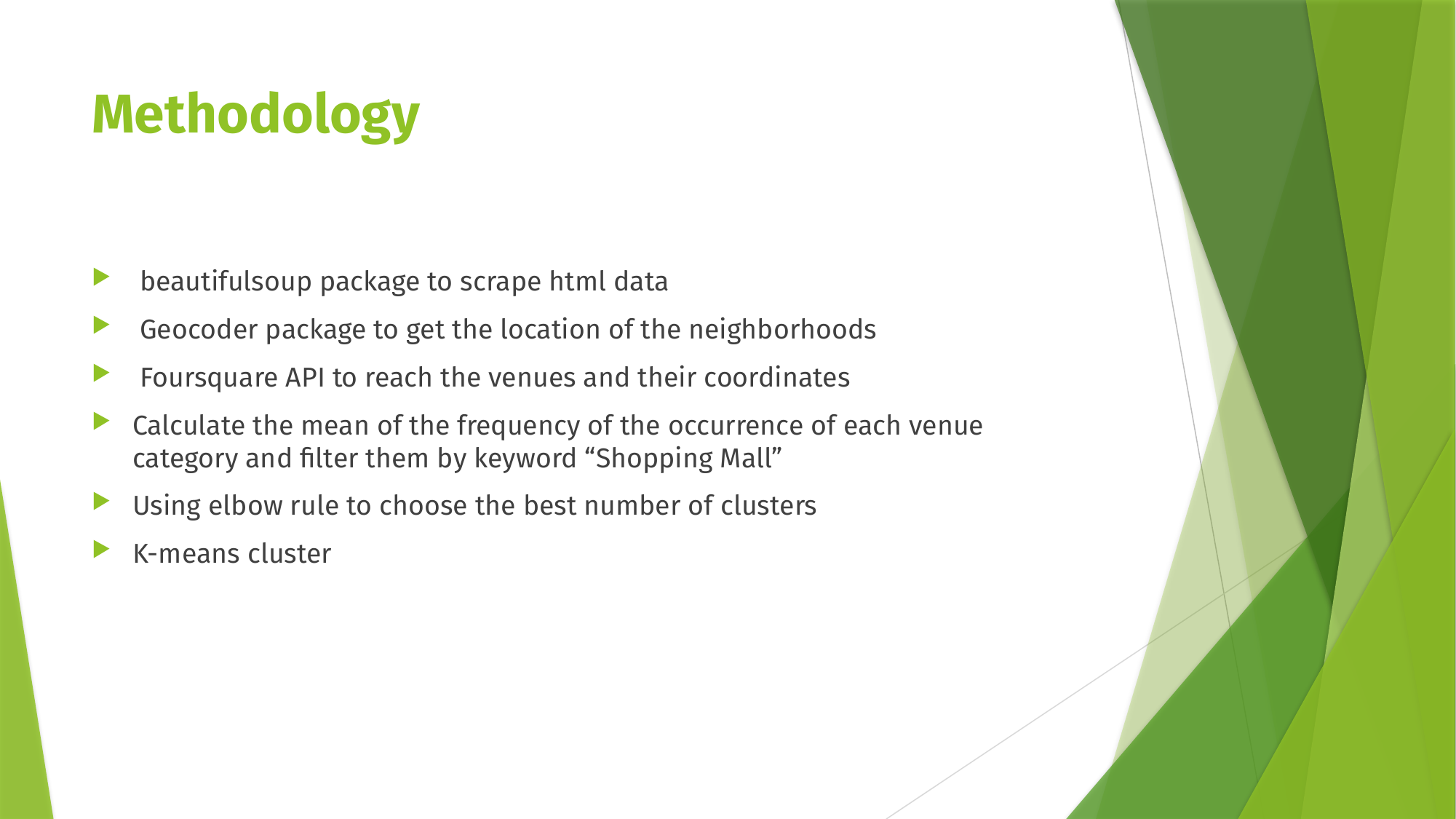

# Methodology
 beautifulsoup package to scrape html data
 Geocoder package to get the location of the neighborhoods
 Foursquare API to reach the venues and their coordinates
Calculate the mean of the frequency of the occurrence of each venue category and filter them by keyword “Shopping Mall”
Using elbow rule to choose the best number of clusters
K-means cluster